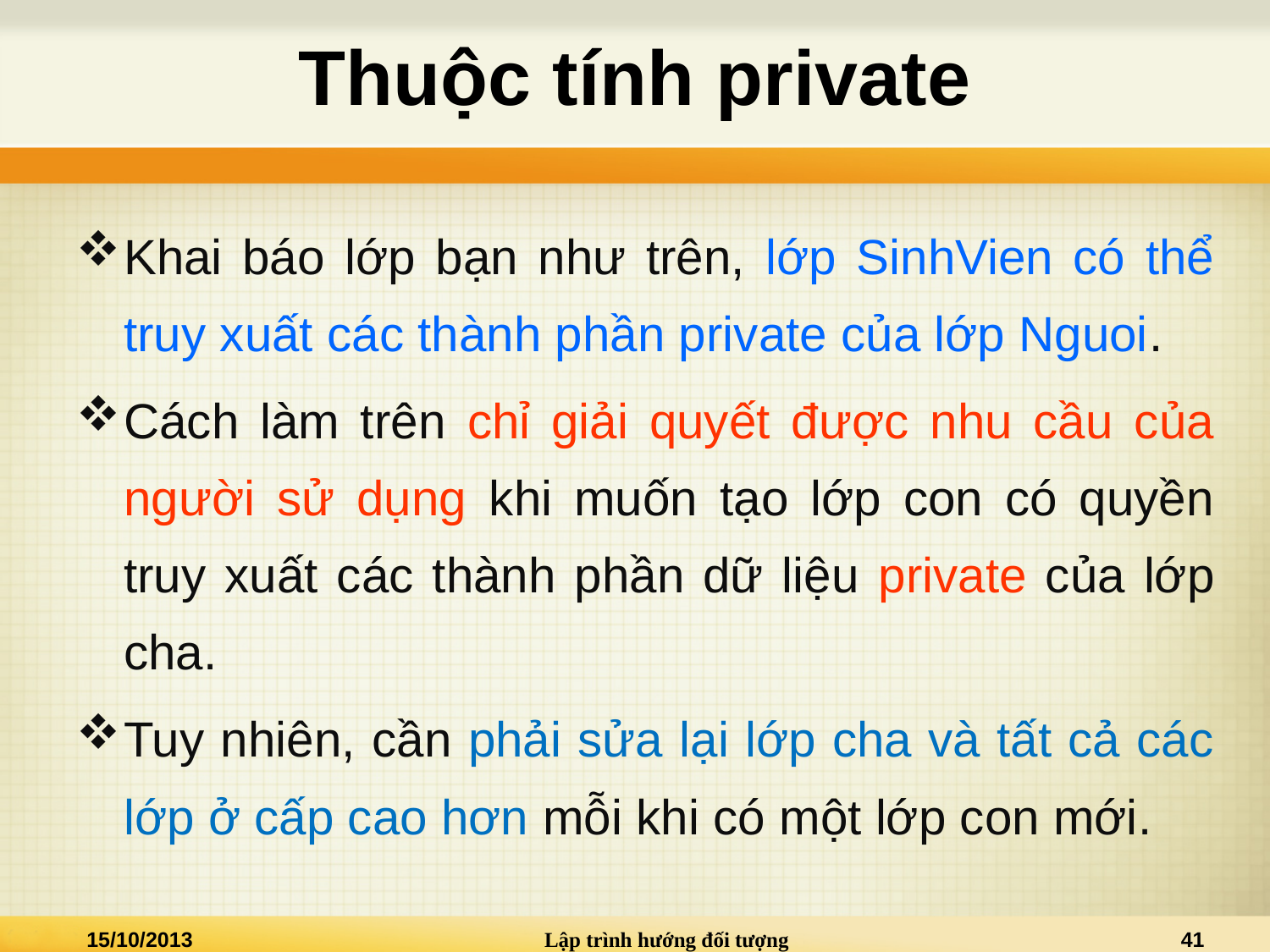

# Thuộc tính private
Khai báo lớp bạn như trên, lớp SinhVien có thể truy xuất các thành phần private của lớp Nguoi.
Cách làm trên chỉ giải quyết được nhu cầu của người sử dụng khi muốn tạo lớp con có quyền truy xuất các thành phần dữ liệu private của lớp cha.
Tuy nhiên, cần phải sửa lại lớp cha và tất cả các lớp ở cấp cao hơn mỗi khi có một lớp con mới.
15/10/2013
Lập trình hướng đối tượng
41